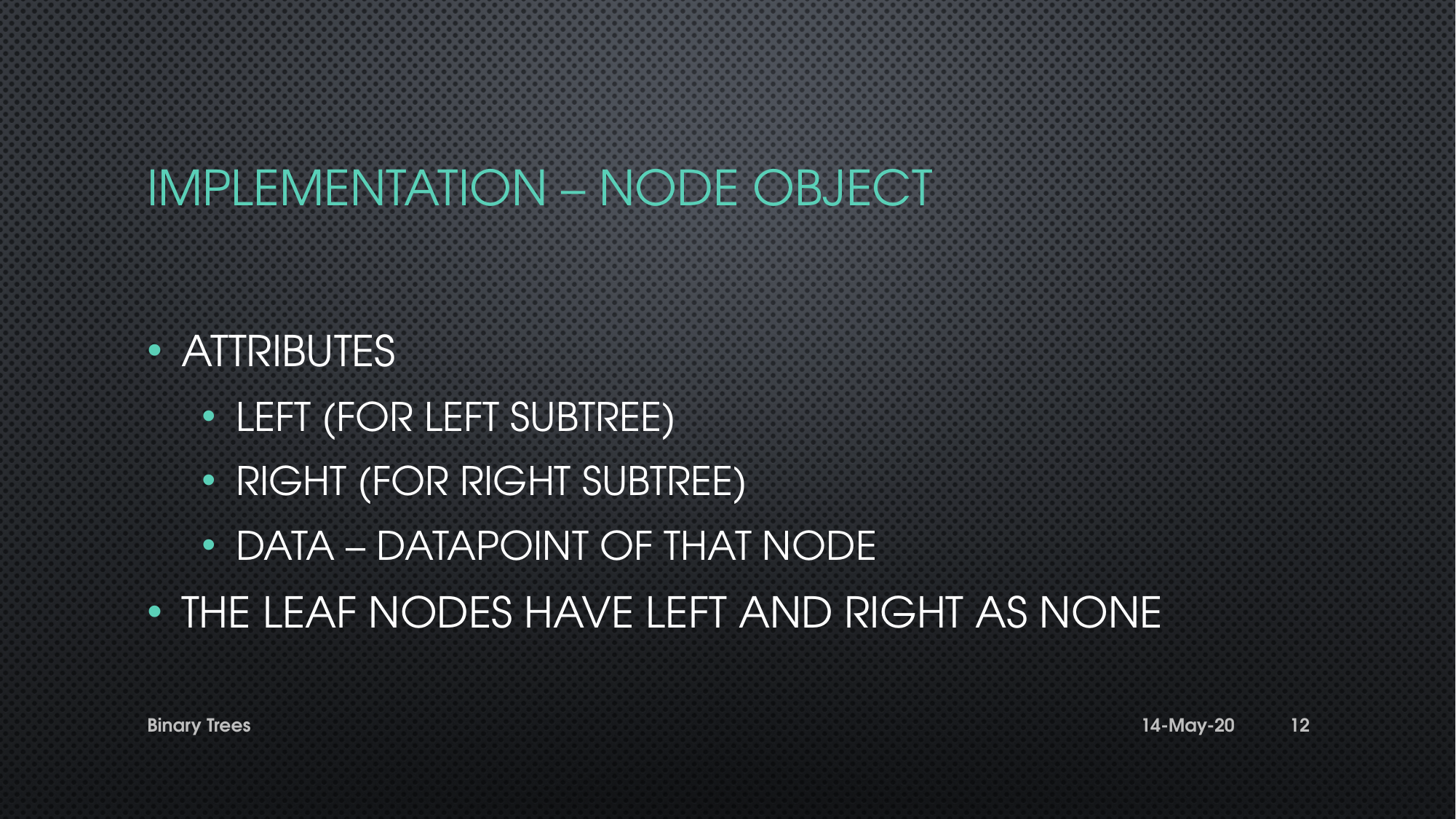

# Implementation – Node object
Attributes
Left (for left subtree)
Right (for right subtree)
Data – datapoint of that node
The leaf nodes have left and right as none

Binary Trees
14-May-20
12